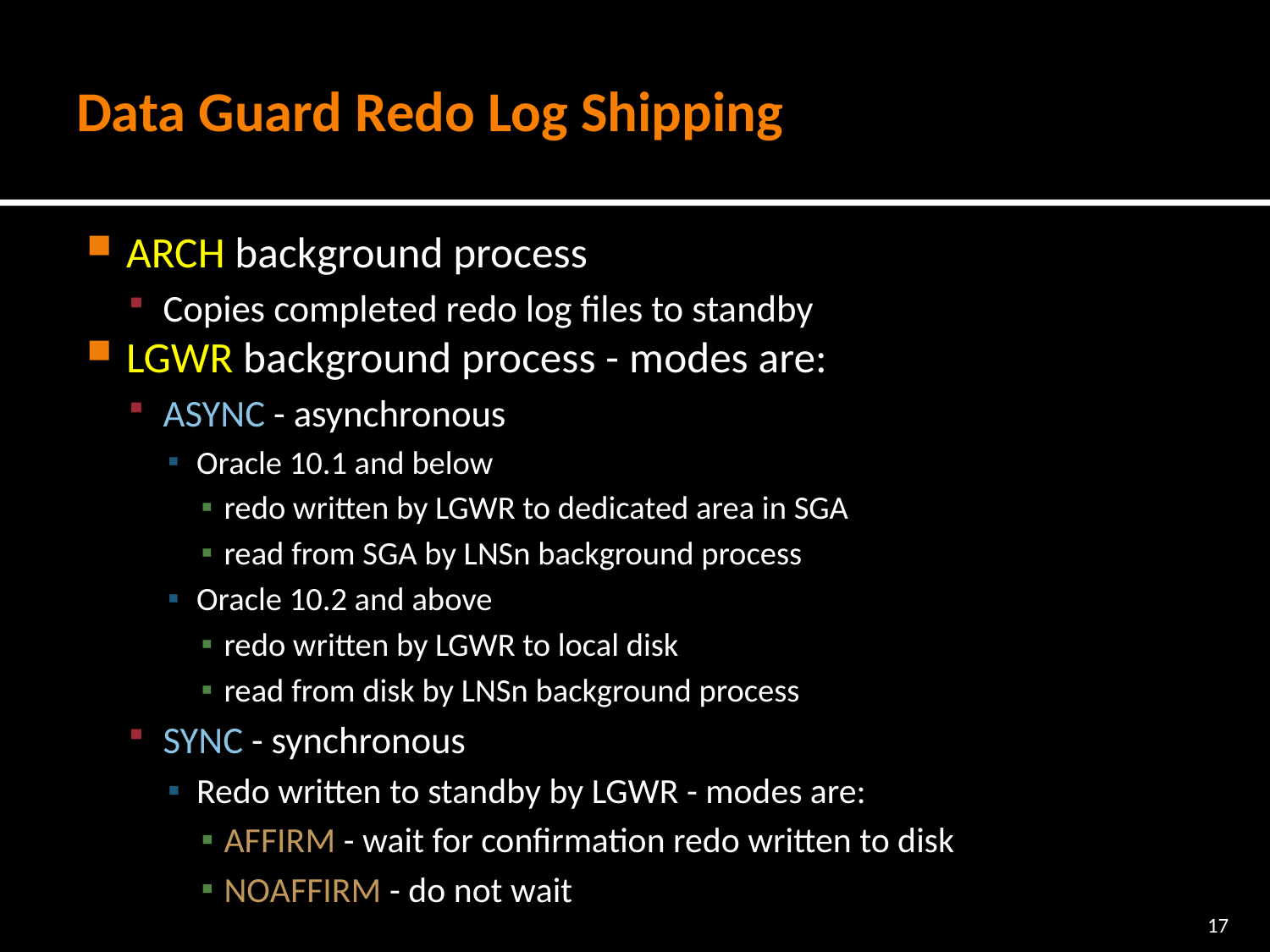

# Data Guard Redo Log Shipping
ARCH background process
Copies completed redo log files to standby
LGWR background process - modes are:
ASYNC - asynchronous
Oracle 10.1 and below
redo written by LGWR to dedicated area in SGA
read from SGA by LNSn background process
Oracle 10.2 and above
redo written by LGWR to local disk
read from disk by LNSn background process
SYNC - synchronous
Redo written to standby by LGWR - modes are:
AFFIRM - wait for confirmation redo written to disk
NOAFFIRM - do not wait
17